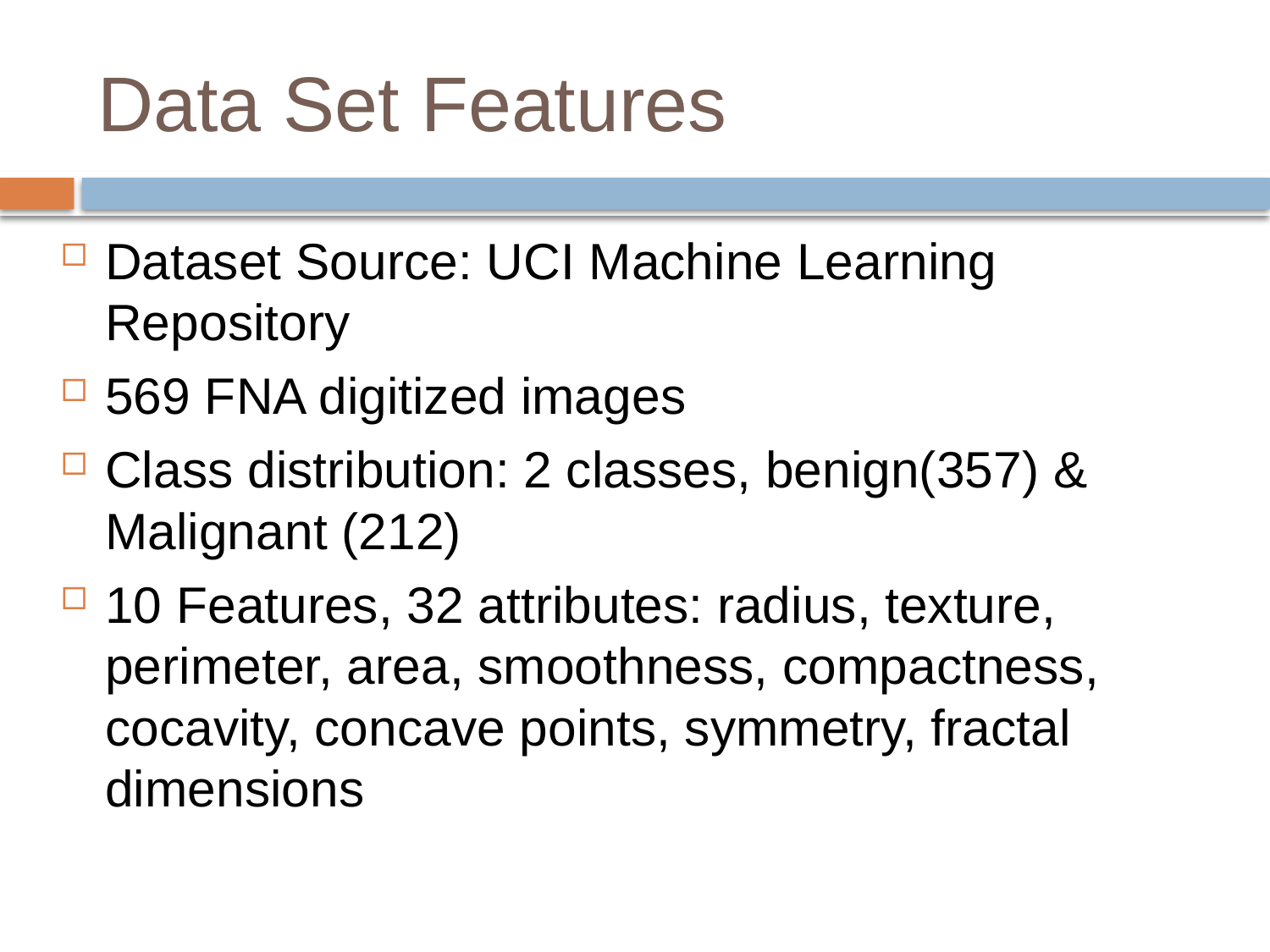

# Data Set Features
Dataset Source: UCI Machine Learning Repository
569 FNA digitized images
Class distribution: 2 classes, benign(357) & Malignant (212)
10 Features, 32 attributes: radius, texture, perimeter, area, smoothness, compactness, cocavity, concave points, symmetry, fractal dimensions